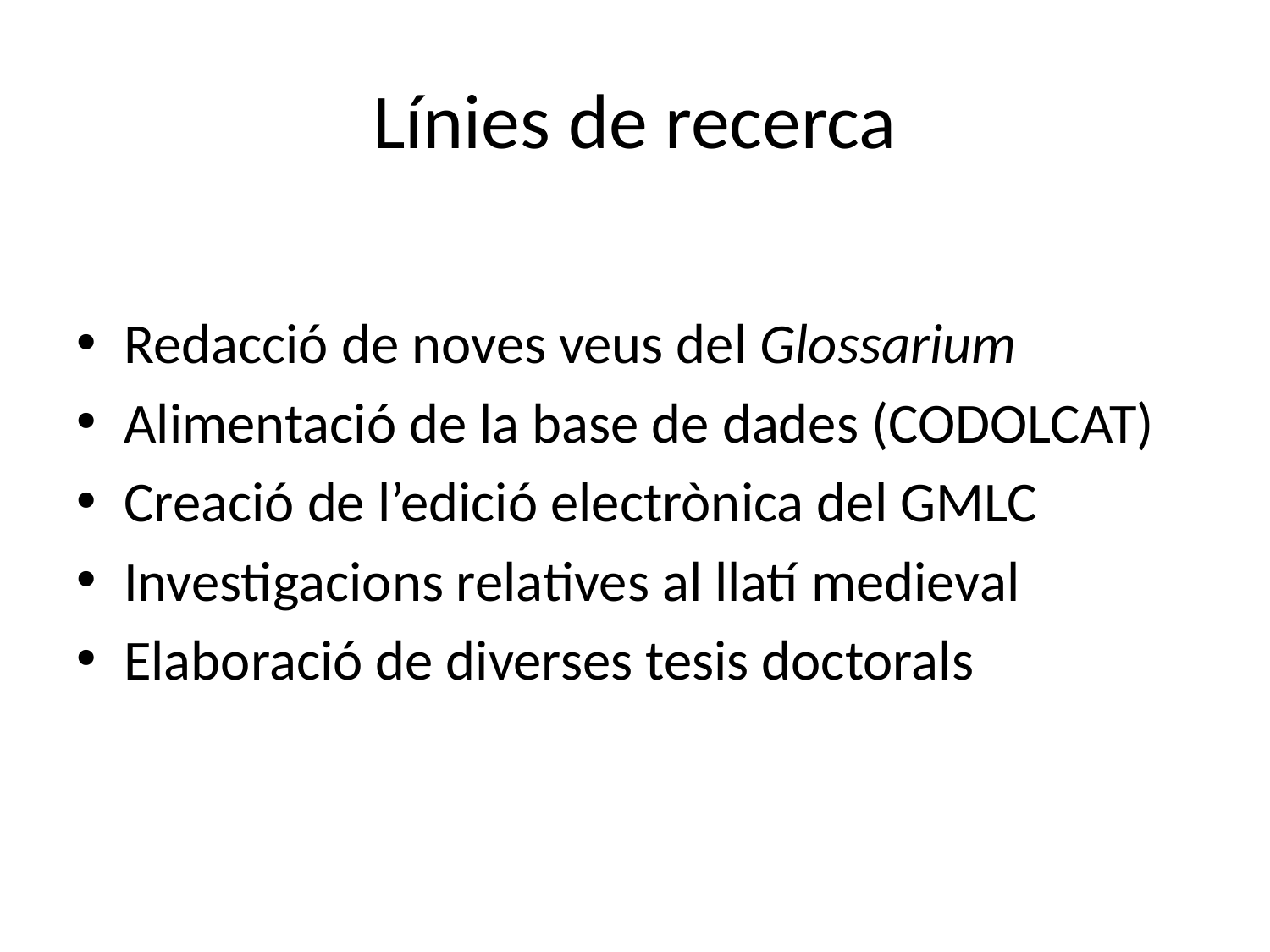

# Línies de recerca

Redacció de noves veus del Glossarium
Alimentació de la base de dades (CODOLCAT)
Creació de l’edició electrònica del GMLC
Investigacions relatives al llatí medieval
Elaboració de diverses tesis doctorals